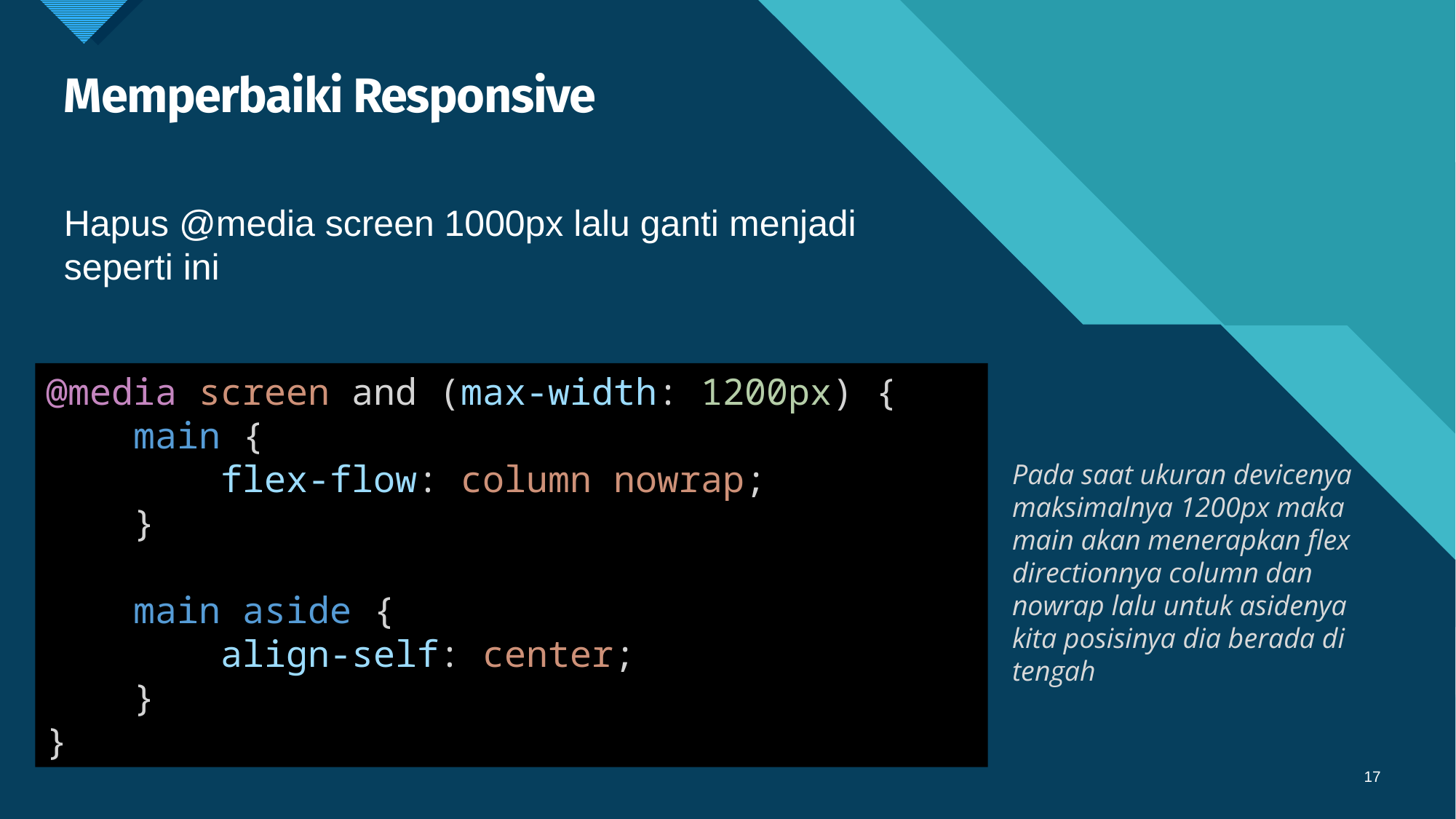

# Memperbaiki Responsive
Hapus @media screen 1000px lalu ganti menjadi seperti ini
@media screen and (max-width: 1200px) {
    main {
        flex-flow: column nowrap;
    }
    main aside {
        align-self: center;
    }
}
Pada saat ukuran devicenya maksimalnya 1200px maka main akan menerapkan flex directionnya column dan nowrap lalu untuk asidenya kita posisinya dia berada di tengah
17